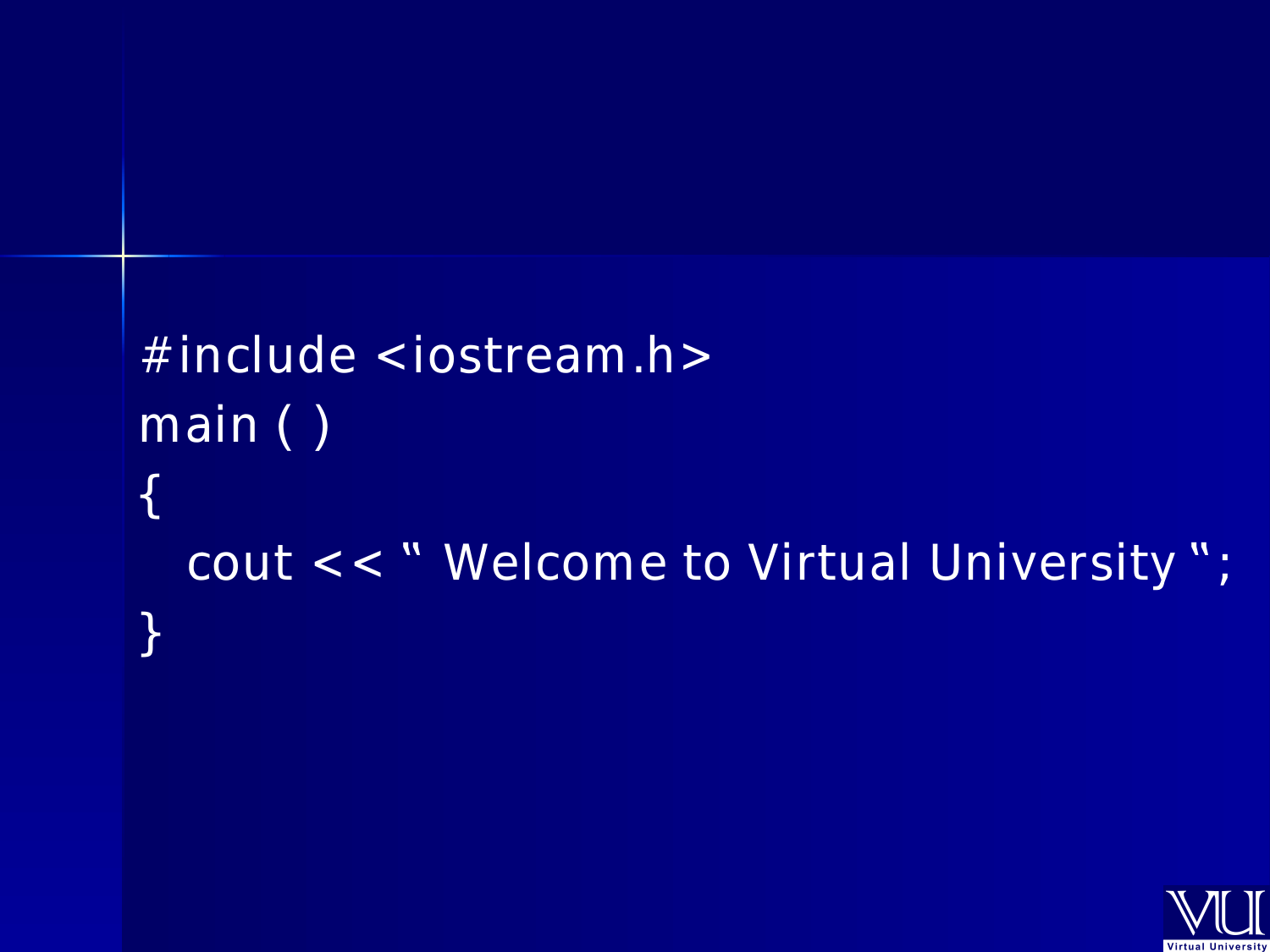

#include <iostream.h>
main ( )
{
	cout << “ Welcome to Virtual University “;
}